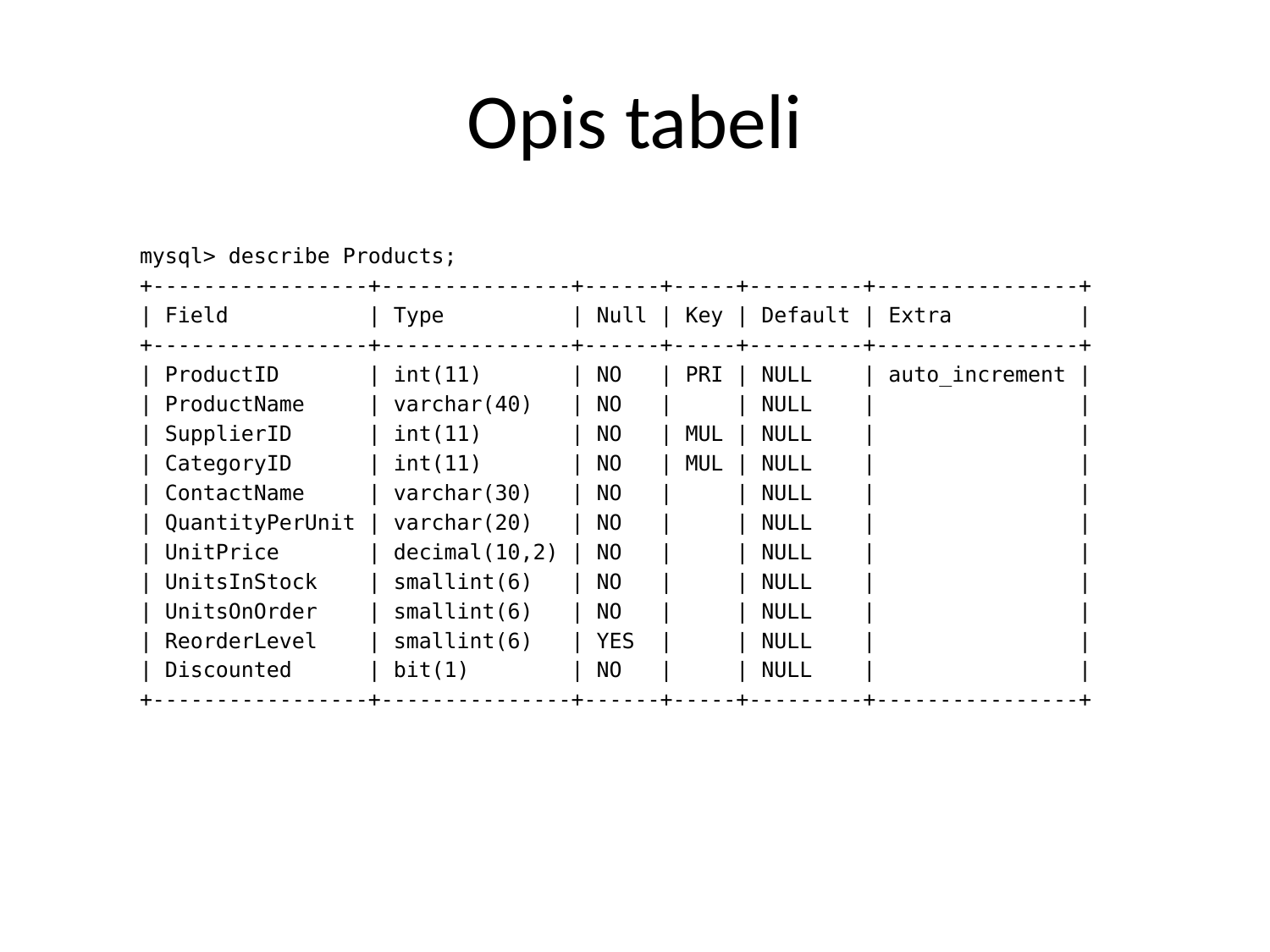

# Opis tabeli
mysql> describe Products;
+-----------------+---------------+------+-----+---------+----------------+
| Field           | Type          | Null | Key | Default | Extra          |
+-----------------+---------------+------+-----+---------+----------------+
| ProductID       | int(11)       | NO   | PRI | NULL    | auto_increment |
| ProductName     | varchar(40)   | NO   |     | NULL    |                |
| SupplierID      | int(11)       | NO   | MUL | NULL    |                |
| CategoryID      | int(11)       | NO   | MUL | NULL    |                |
| ContactName     | varchar(30)   | NO   |     | NULL    |                |
| QuantityPerUnit | varchar(20)   | NO   |     | NULL    |                |
| UnitPrice       | decimal(10,2) | NO   |     | NULL    |                |
| UnitsInStock    | smallint(6)   | NO   |     | NULL    |                |
| UnitsOnOrder    | smallint(6)   | NO   |     | NULL    |                |
| ReorderLevel    | smallint(6)   | YES  |     | NULL    |                |
| Discounted      | bit(1)        | NO   |     | NULL    |                |
+-----------------+---------------+------+-----+---------+----------------+